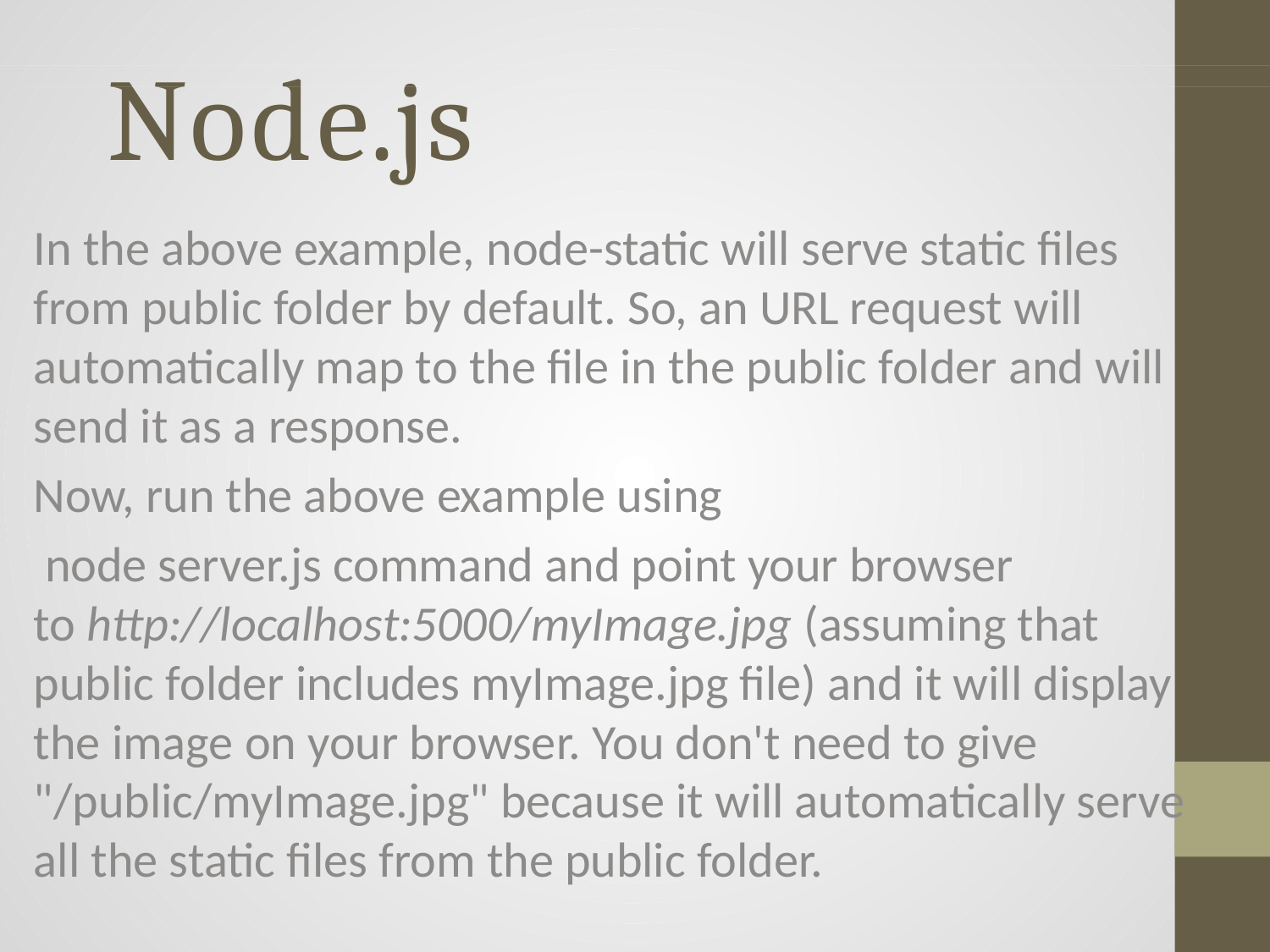

# Node.js

In the above example, node-static will serve static files from public folder by default. So, an URL request will automatically map to the file in the public folder and will send it as a response.
Now, run the above example using
 node server.js command and point your browser to http://localhost:5000/myImage.jpg (assuming that public folder includes myImage.jpg file) and it will display the image on your browser. You don't need to give "/public/myImage.jpg" because it will automatically serve all the static files from the public folder.